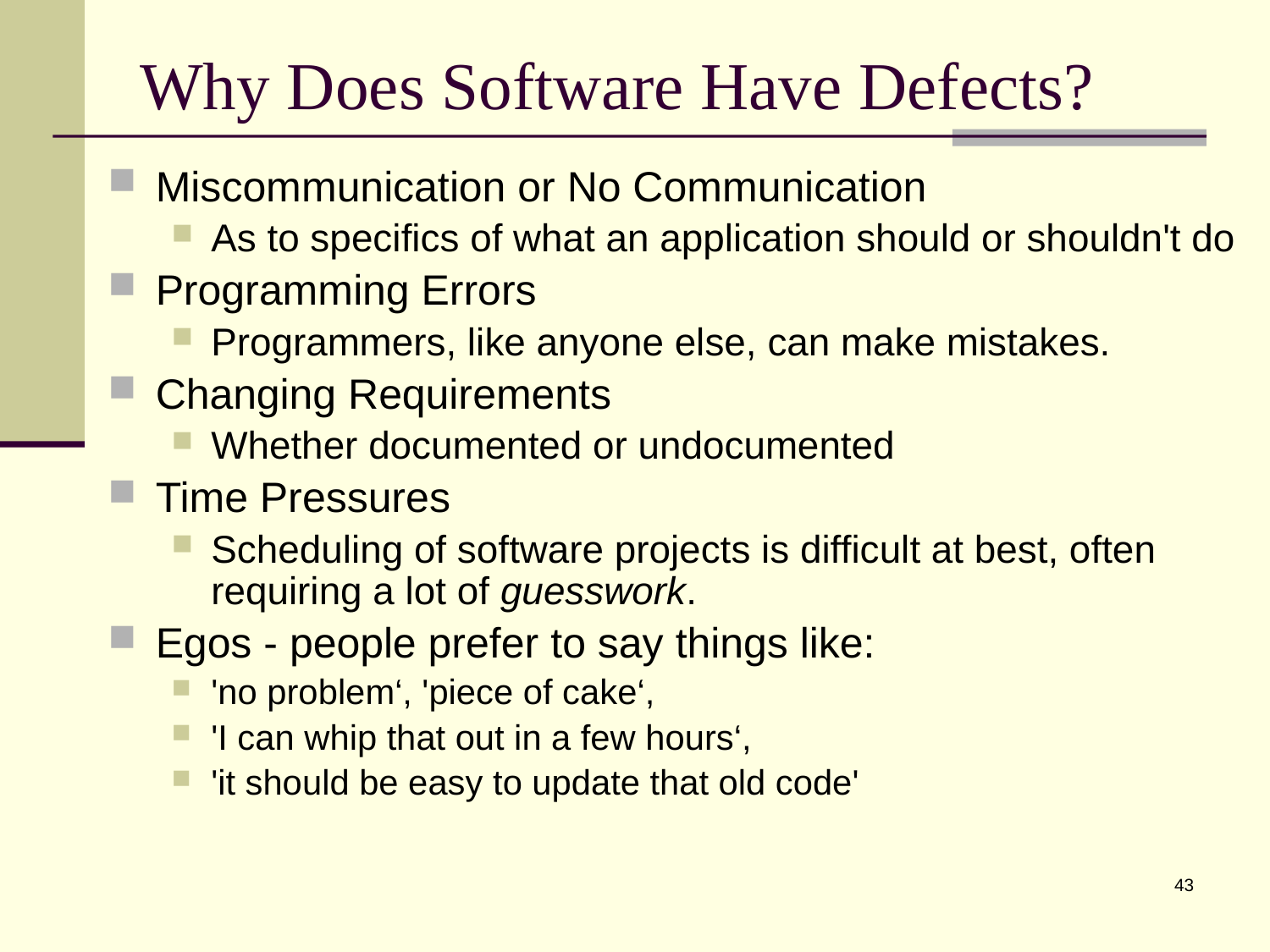

# Why Does Software Have Defects?
Miscommunication or No Communication
As to specifics of what an application should or shouldn't do
Programming Errors
Programmers, like anyone else, can make mistakes.
Changing Requirements
Whether documented or undocumented
Time Pressures
Scheduling of software projects is difficult at best, often requiring a lot of guesswork.
Egos - people prefer to say things like:
'no problem‘, 'piece of cake‘,
'I can whip that out in a few hours‘,
'it should be easy to update that old code'
43